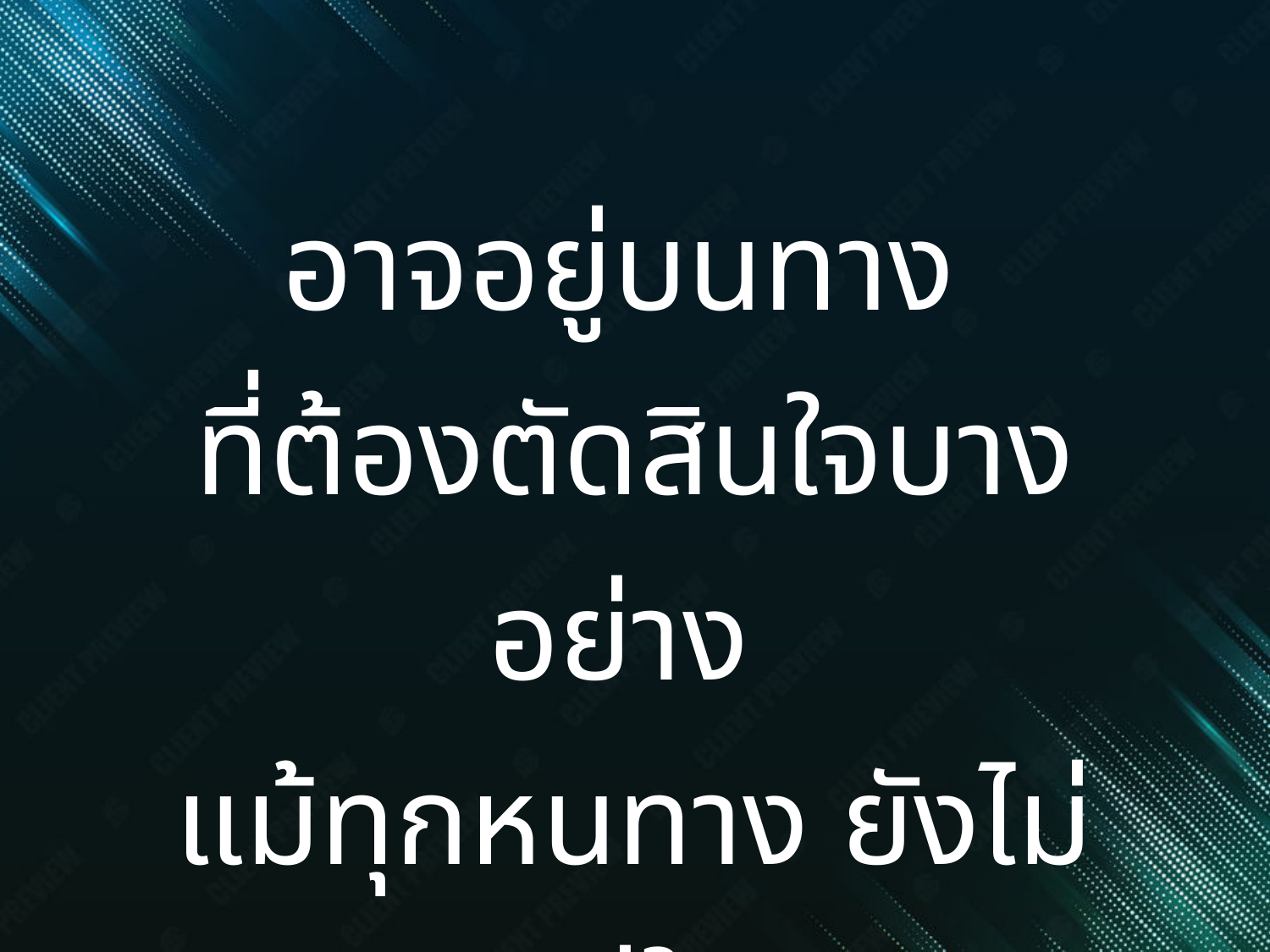

อาจอยู่บนทาง
ที่ต้องตัดสินใจบางอย่าง
แม้ทุกหนทาง ยังไม่แน่ใจ